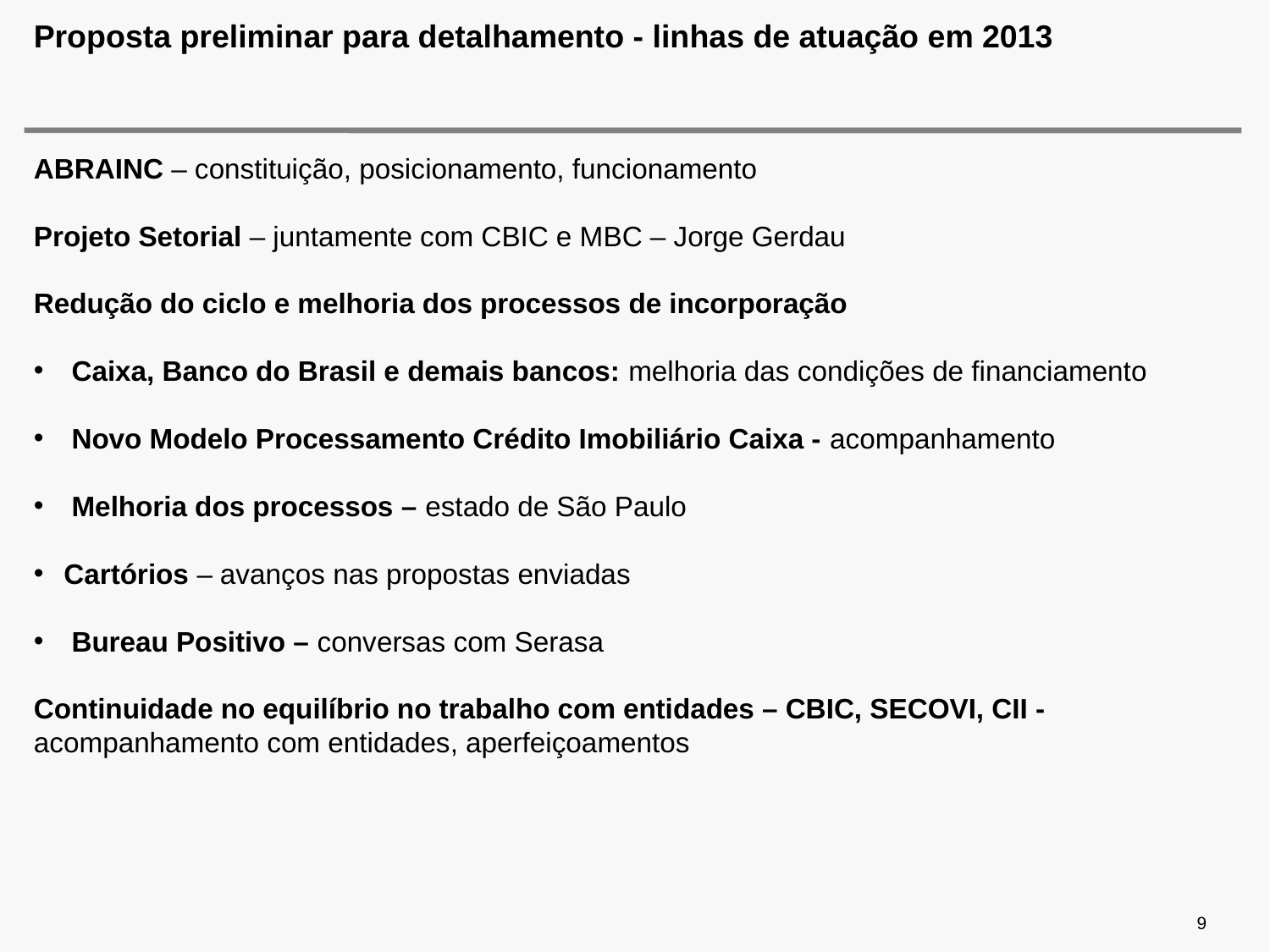

# Proposta preliminar para detalhamento - linhas de atuação em 2013

ABRAINC – constituição, posicionamento, funcionamento

Projeto Setorial – juntamente com CBIC e MBC – Jorge Gerdau

Redução do ciclo e melhoria dos processos de incorporação

 Caixa, Banco do Brasil e demais bancos: melhoria das condições de financiamento

 Novo Modelo Processamento Crédito Imobiliário Caixa - acompanhamento

 Melhoria dos processos – estado de São Paulo

Cartórios – avanços nas propostas enviadas

 Bureau Positivo – conversas com Serasa

Continuidade no equilíbrio no trabalho com entidades – CBIC, SECOVI, CII - acompanhamento com entidades, aperfeiçoamentos

9